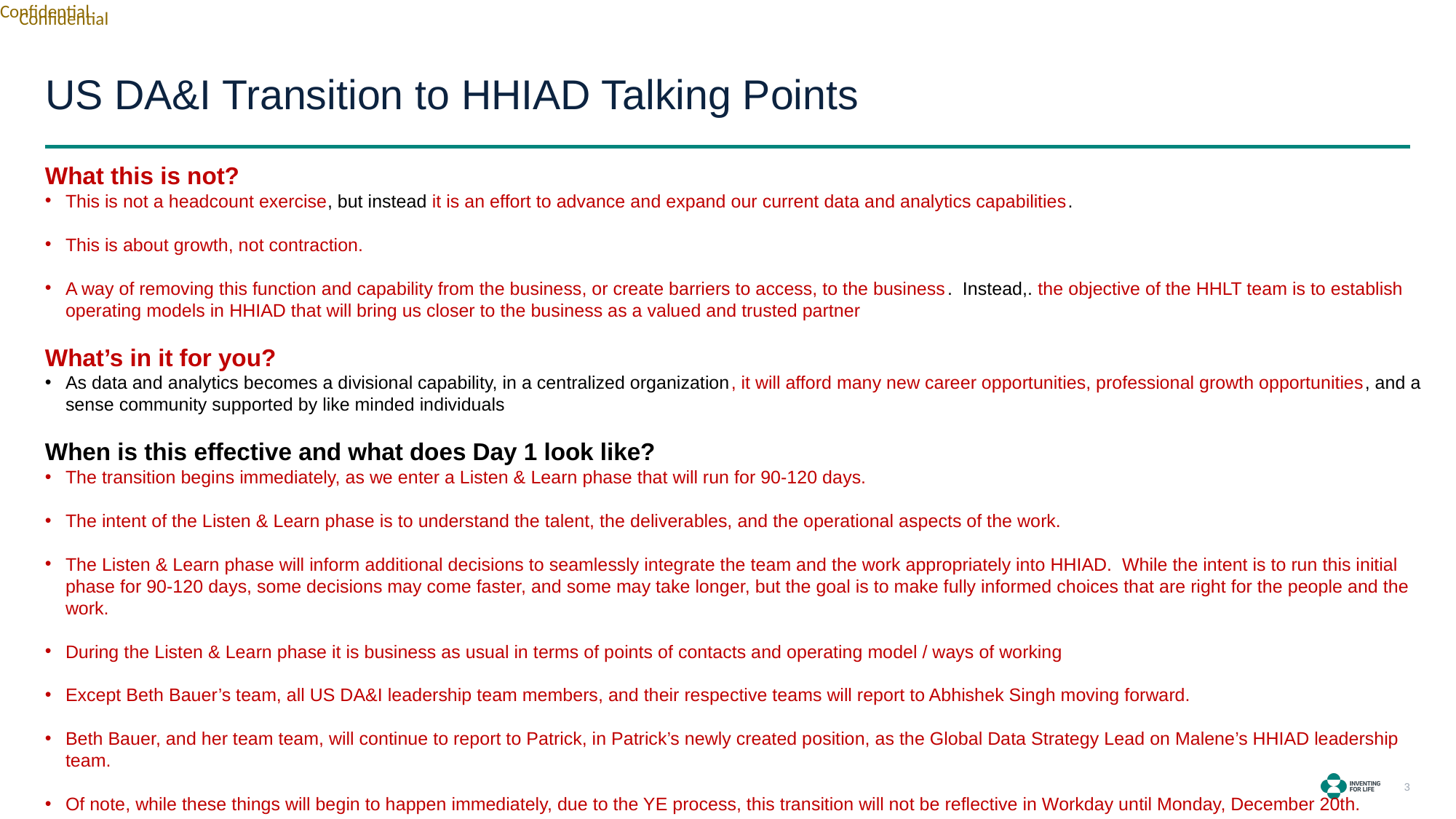

# US DA&I Transition to HHIAD Talking Points
What this is not?
This is not a headcount exercise, but instead it is an effort to advance and expand our current data and analytics capabilities.

This is about growth, not contraction.

A way of removing this function and capability from the business, or create barriers to access, to the business.  Instead,. the objective of the HHLT team is to establish operating models in HHIAD that will bring us closer to the business as a valued and trusted partner

What’s in it for you?
As data and analytics becomes a divisional capability, in a centralized organization, it will afford many new career opportunities, professional growth opportunities, and a sense community supported by like minded individuals

When is this effective and what does Day 1 look like?
The transition begins immediately, as we enter a Listen & Learn phase that will run for 90-120 days.

The intent of the Listen & Learn phase is to understand the talent, the deliverables, and the operational aspects of the work.

The Listen & Learn phase will inform additional decisions to seamlessly integrate the team and the work appropriately into HHIAD.  While the intent is to run this initial phase for 90-120 days, some decisions may come faster, and some may take longer, but the goal is to make fully informed choices that are right for the people and the work.

During the Listen & Learn phase it is business as usual in terms of points of contacts and operating model / ways of working

Except Beth Bauer’s team, all US DA&I leadership team members, and their respective teams will report to Abhishek Singh moving forward.

Beth Bauer, and her team team, will continue to report to Patrick, in Patrick’s newly created position, as the Global Data Strategy Lead on Malene’s HHIAD leadership team.

Of note, while these things will begin to happen immediately, due to the YE process, this transition will not be reflective in Workday until Monday, December 20th.

3